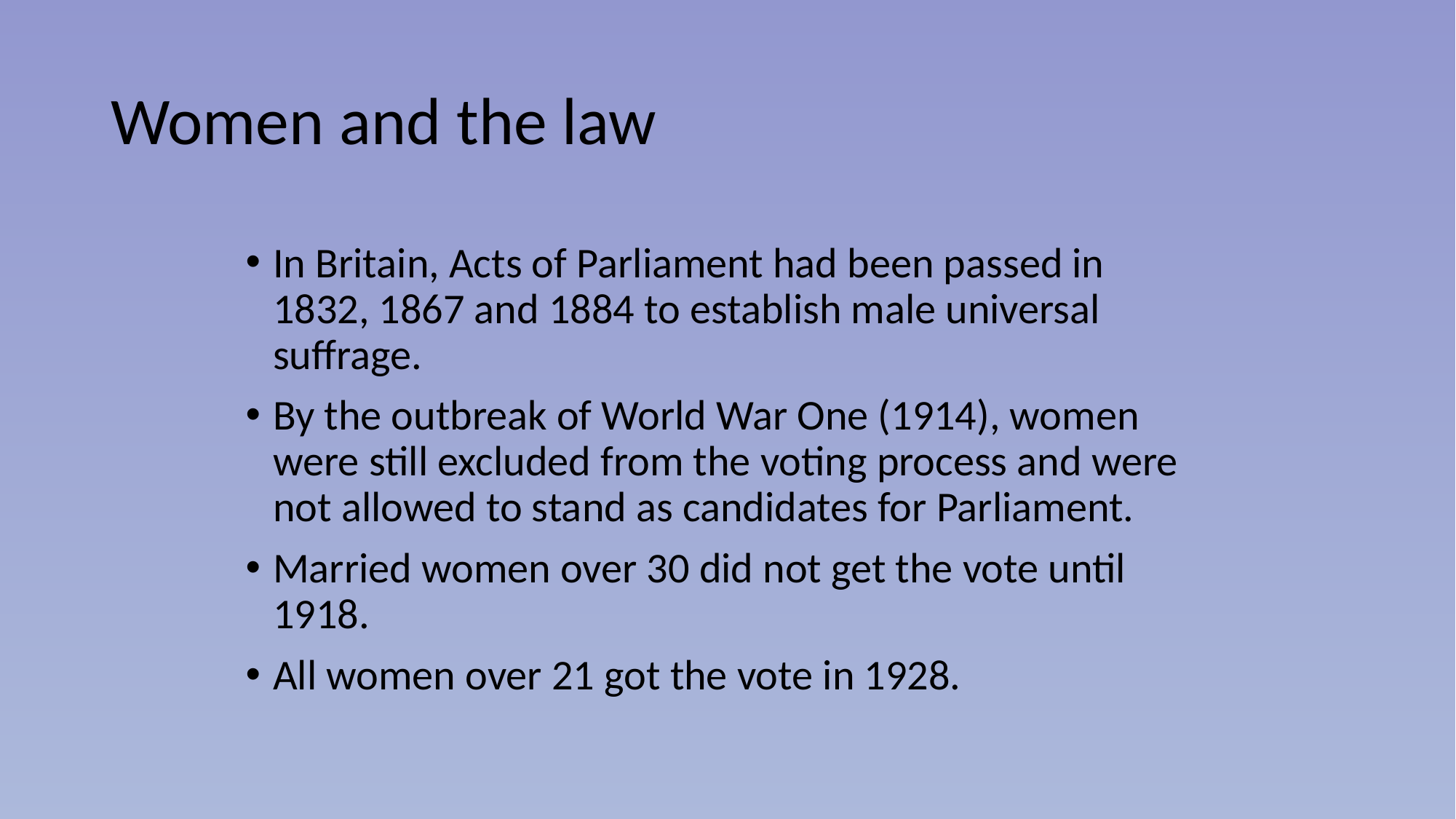

# Women and the law

In Britain, Acts of Parliament had been passed in 1832, 1867 and 1884 to establish male universal suffrage.
By the outbreak of World War One (1914), women were still excluded from the voting process and were not allowed to stand as candidates for Parliament.
Married women over 30 did not get the vote until 1918.
All women over 21 got the vote in 1928.